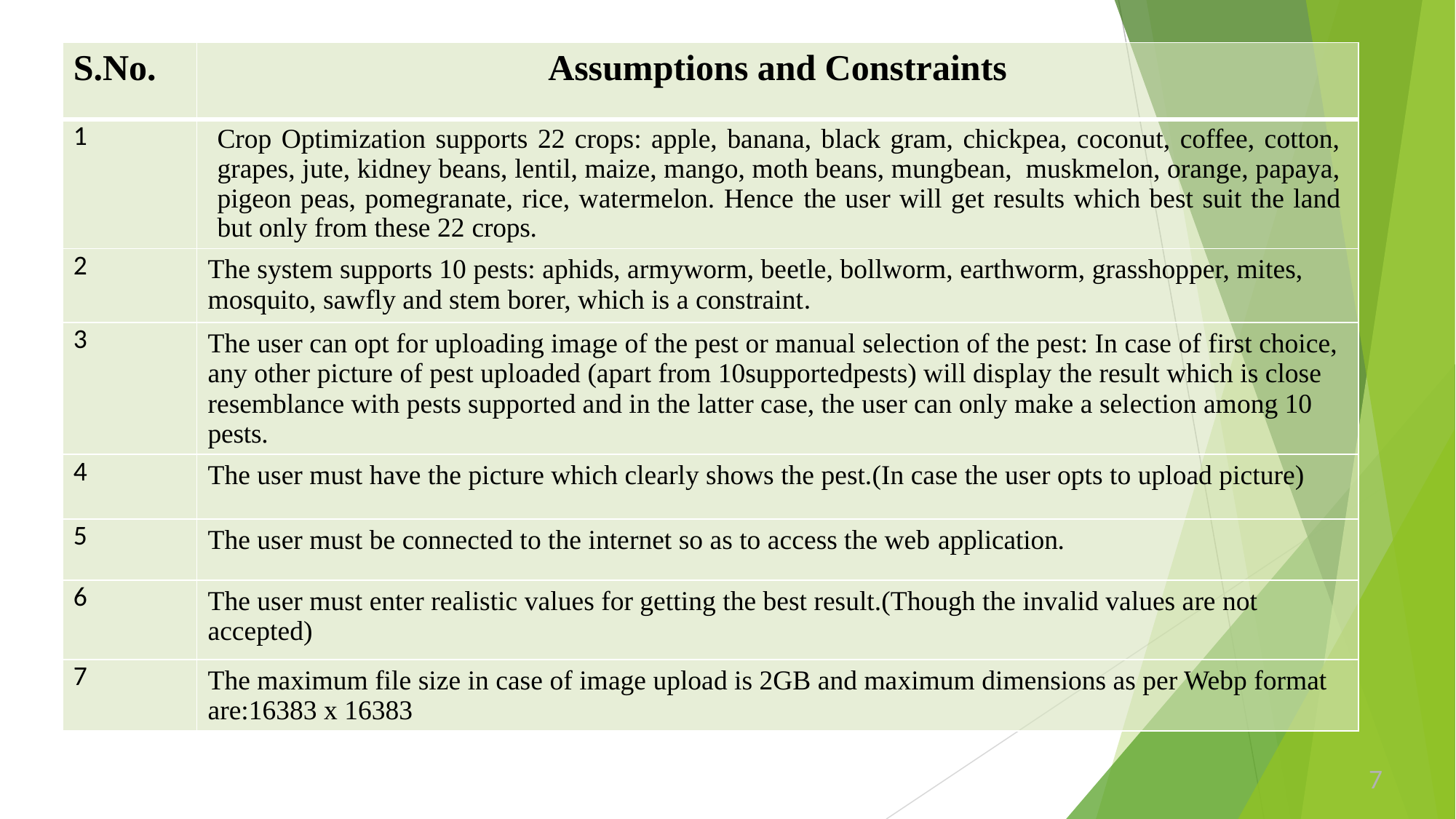

| S.No. | Assumptions and Constraints |
| --- | --- |
| 1 | Crop Optimization supports 22 crops: apple, banana, black gram, chickpea, coconut, coffee, cotton, grapes, jute, kidney beans, lentil, maize, mango, moth beans, mungbean, muskmelon, orange, papaya, pigeon peas, pomegranate, rice, watermelon. Hence the user will get results which best suit the land but only from these 22 crops. |
| 2 | The system supports 10 pests: aphids, armyworm, beetle, bollworm, earthworm, grasshopper, mites, mosquito, sawfly and stem borer, which is a constraint. |
| 3 | The user can opt for uploading image of the pest or manual selection of the pest: In case of first choice, any other picture of pest uploaded (apart from 10supportedpests) will display the result which is close resemblance with pests supported and in the latter case, the user can only make a selection among 10 pests. |
| 4 | The user must have the picture which clearly shows the pest.(In case the user opts to upload picture) |
| 5 | The user must be connected to the internet so as to access the web application. |
| 6 | The user must enter realistic values for getting the best result.(Though the invalid values are not accepted) |
| 7 | The maximum file size in case of image upload is 2GB and maximum dimensions as per Webp format are:16383 x 16383 |
7